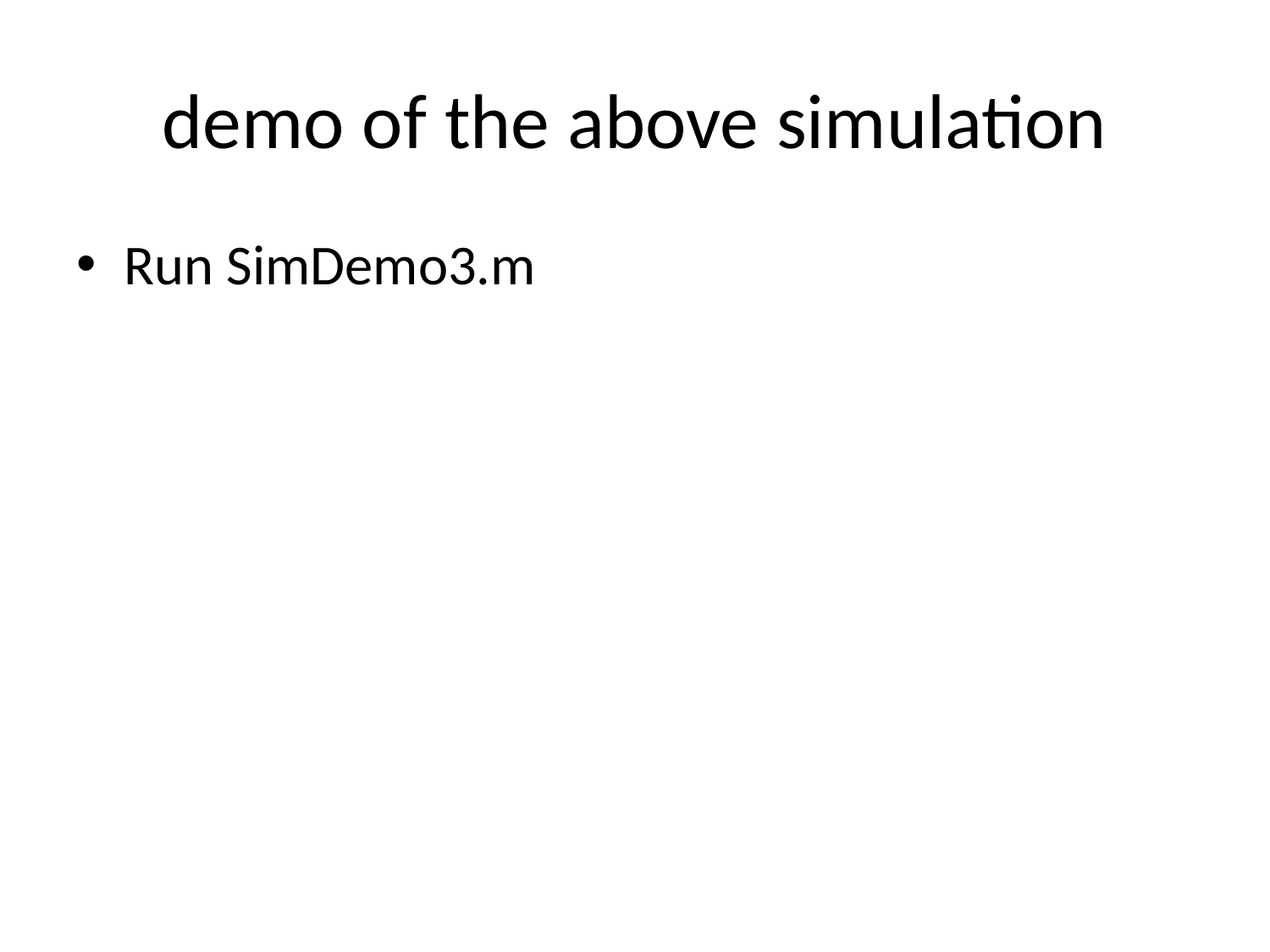

# demo of the above simulation
Run SimDemo3.m